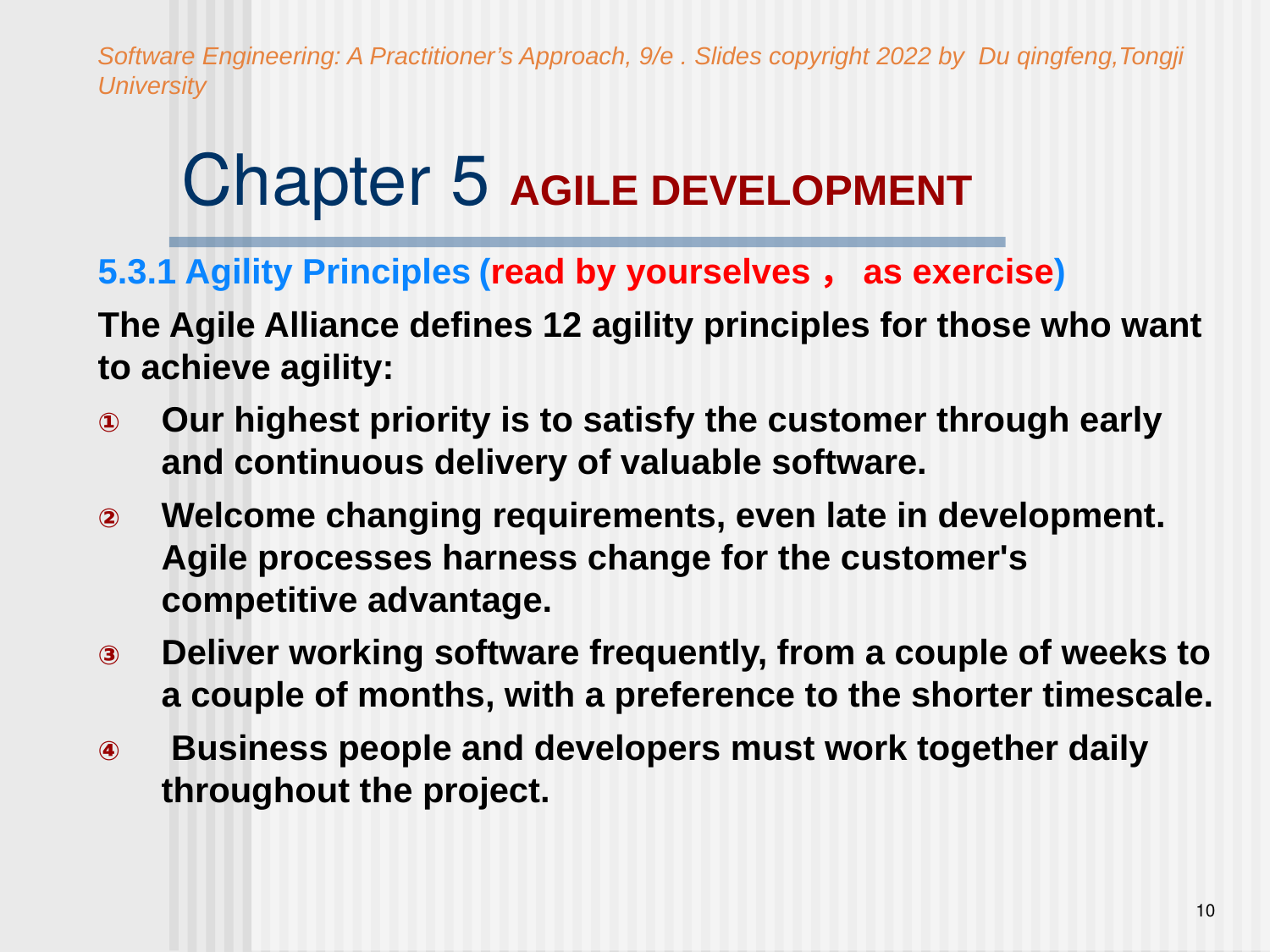

Software Engineering: A Practitioner’s Approach, 9/e . Slides copyright 2022 by  Du qingfeng,Tongji University
# Chapter 5 AGILE DEVELOPMENT
5.3.1 Agility Principles	(read by yourselves，as exercise)
The Agile Alliance defines 12 agility principles for those who want to achieve agility:
Our highest priority is to satisfy the customer through early and continuous delivery of valuable software.
Welcome changing requirements, even late in development. Agile processes harness change for the customer's competitive advantage.
Deliver working software frequently, from a couple of weeks to a couple of months, with a preference to the shorter timescale.
 Business people and developers must work together daily throughout the project.
10